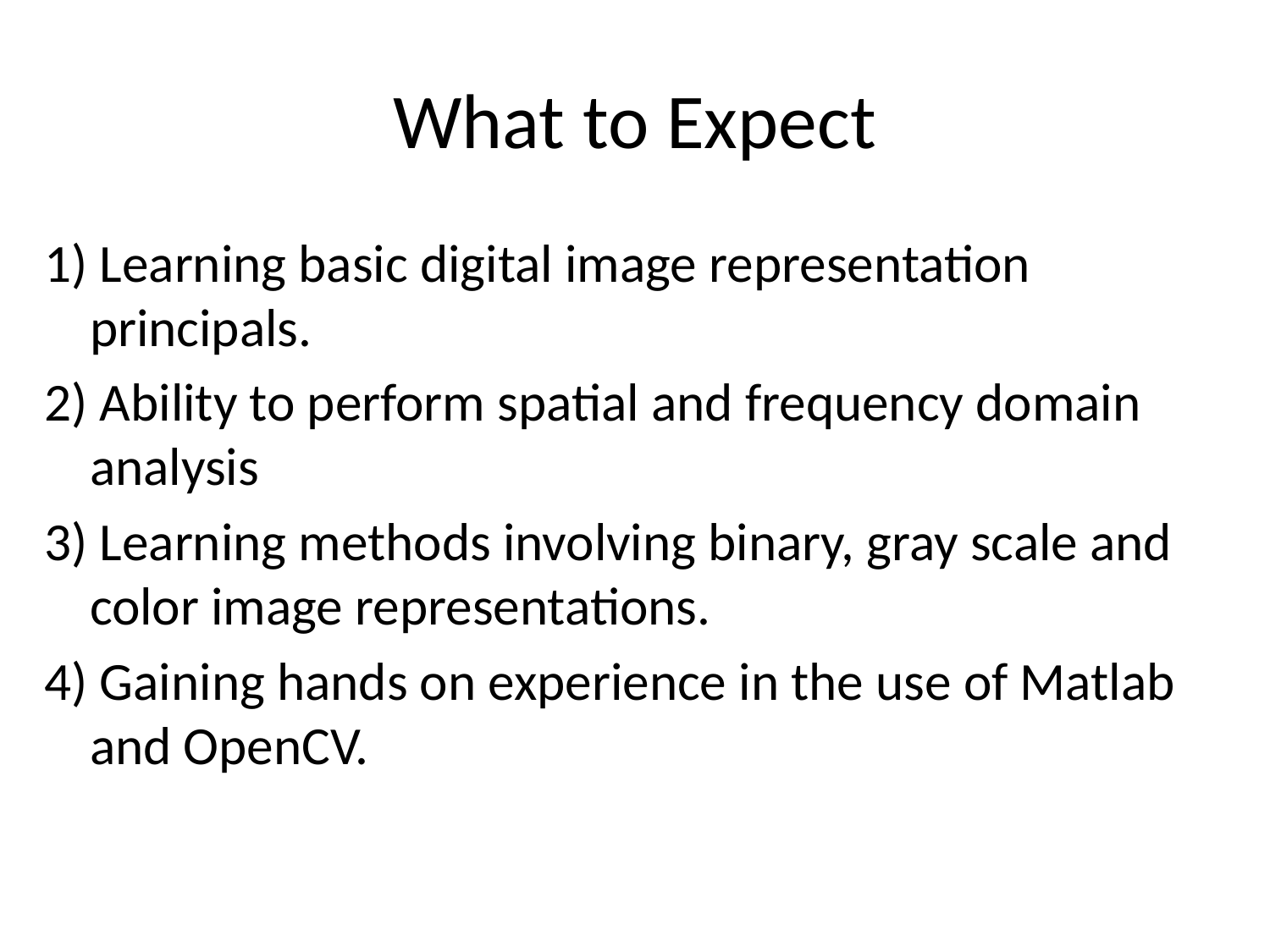

# What to Expect
1) Learning basic digital image representation principals.
2) Ability to perform spatial and frequency domain analysis
3) Learning methods involving binary, gray scale and color image representations.
4) Gaining hands on experience in the use of Matlab and OpenCV.